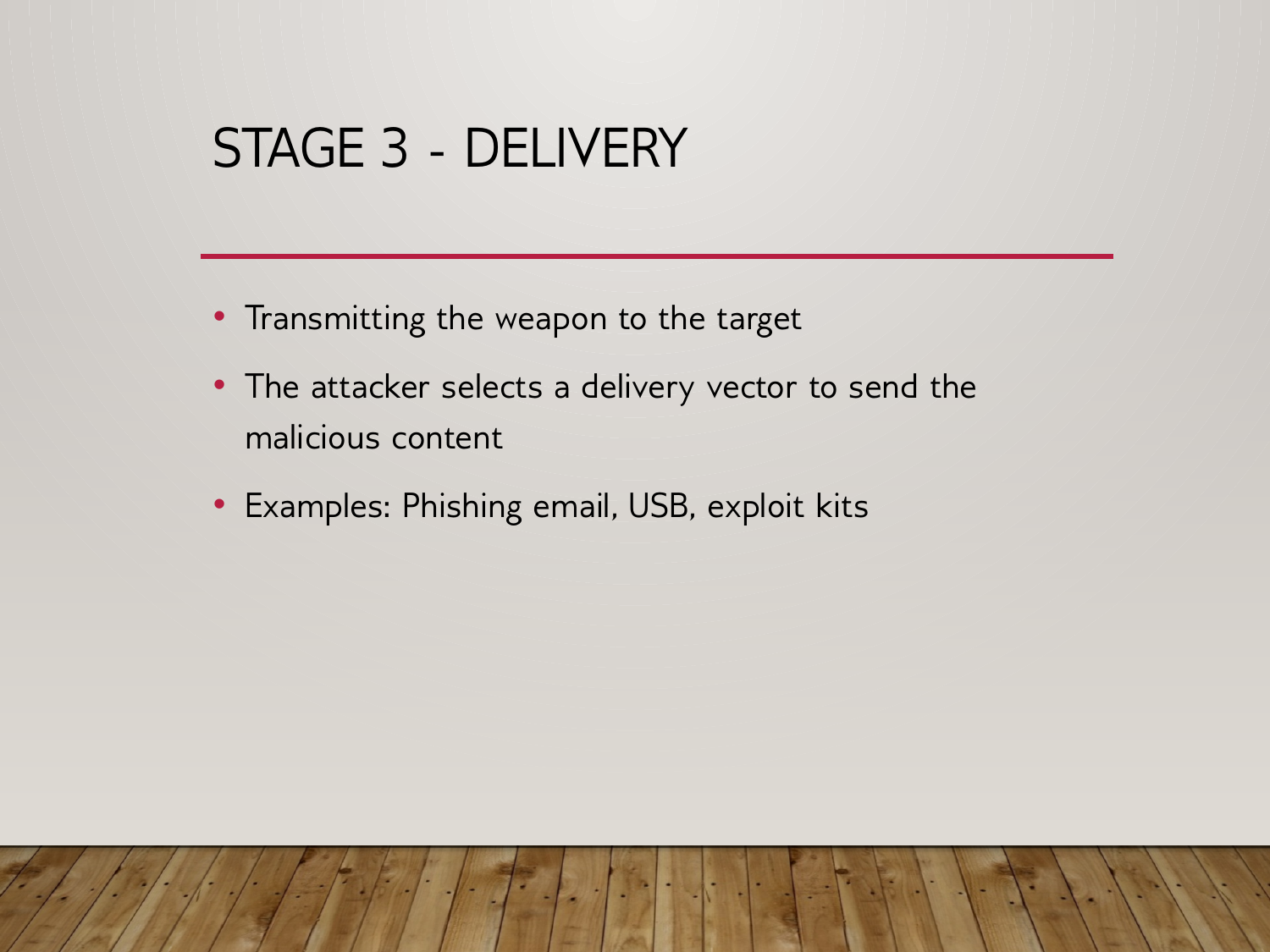

# Stage 3 - Delivery
Transmitting the weapon to the target
The attacker selects a delivery vector to send the malicious content
Examples: Phishing email, USB, exploit kits